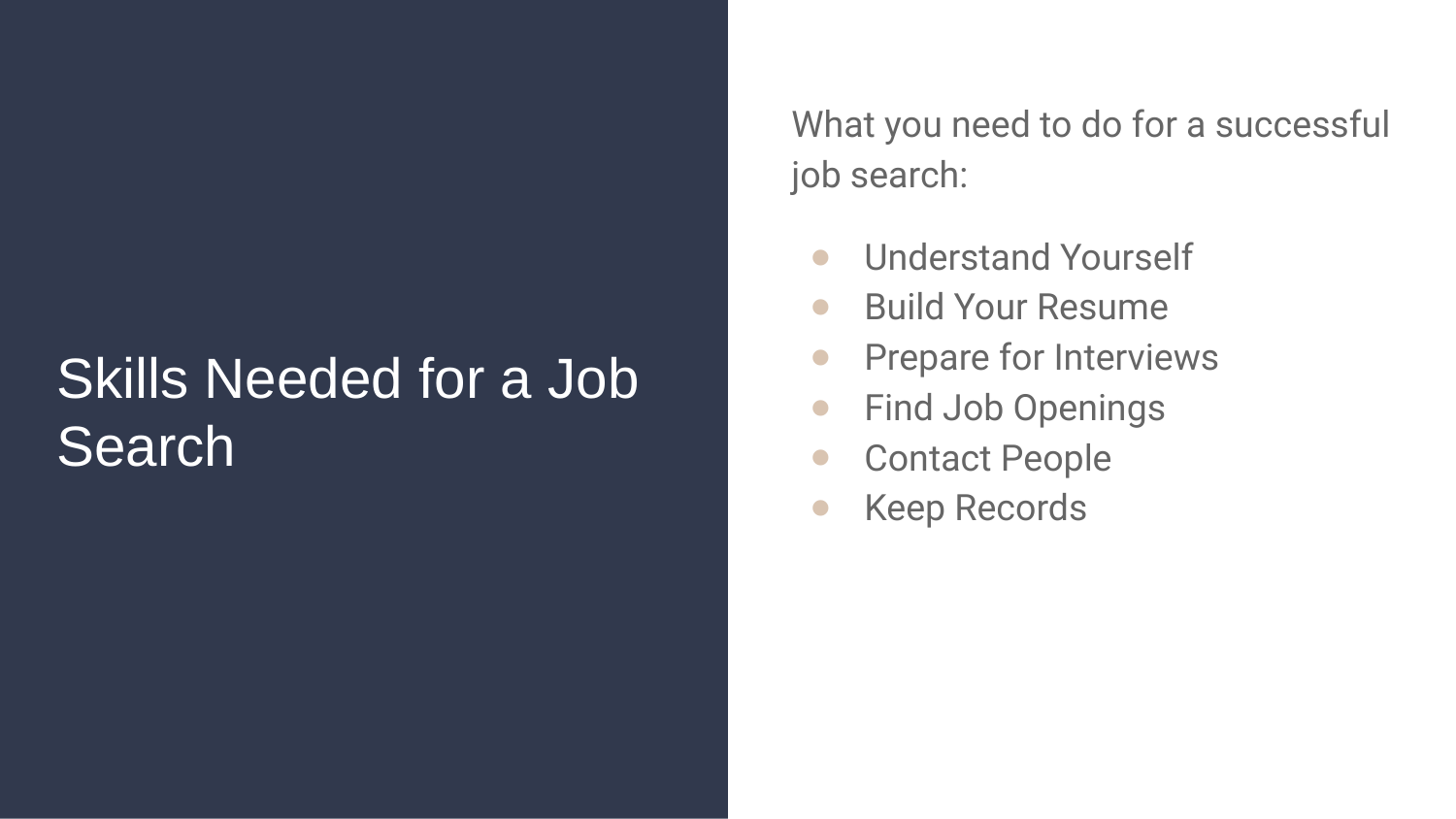

What you need to do for a successful job search:
Understand Yourself
Build Your Resume
Prepare for Interviews
Find Job Openings
Contact People
Keep Records

# Skills Needed for a Job Search